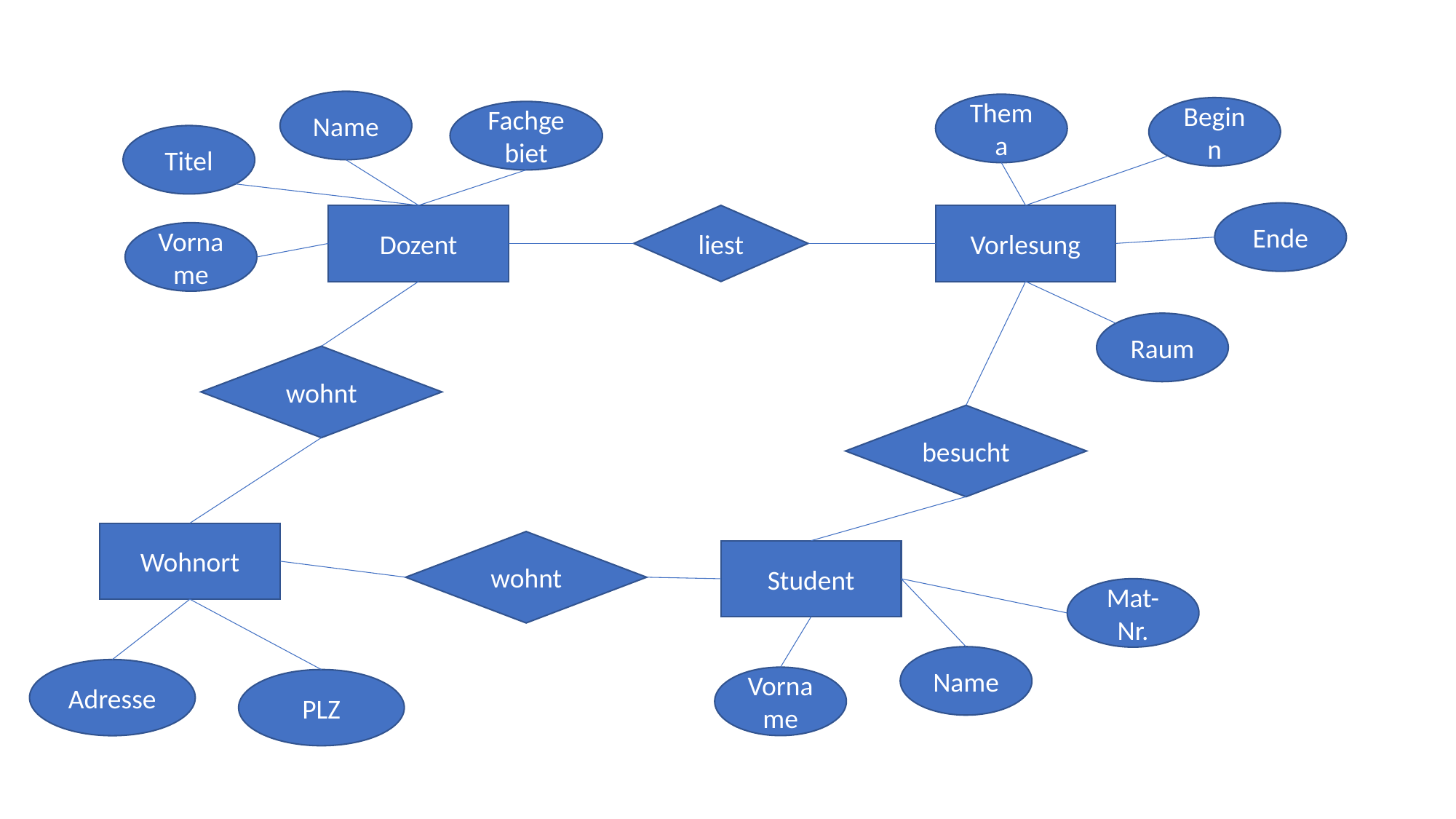

Name
Thema
Beginn
Fachgebiet
Titel
Ende
Dozent
Vorlesung
liest
Vorname
Raum
wohnt
besucht
Wohnort
wohnt
Student
Mat-Nr.
Name
Adresse
Vorname
PLZ